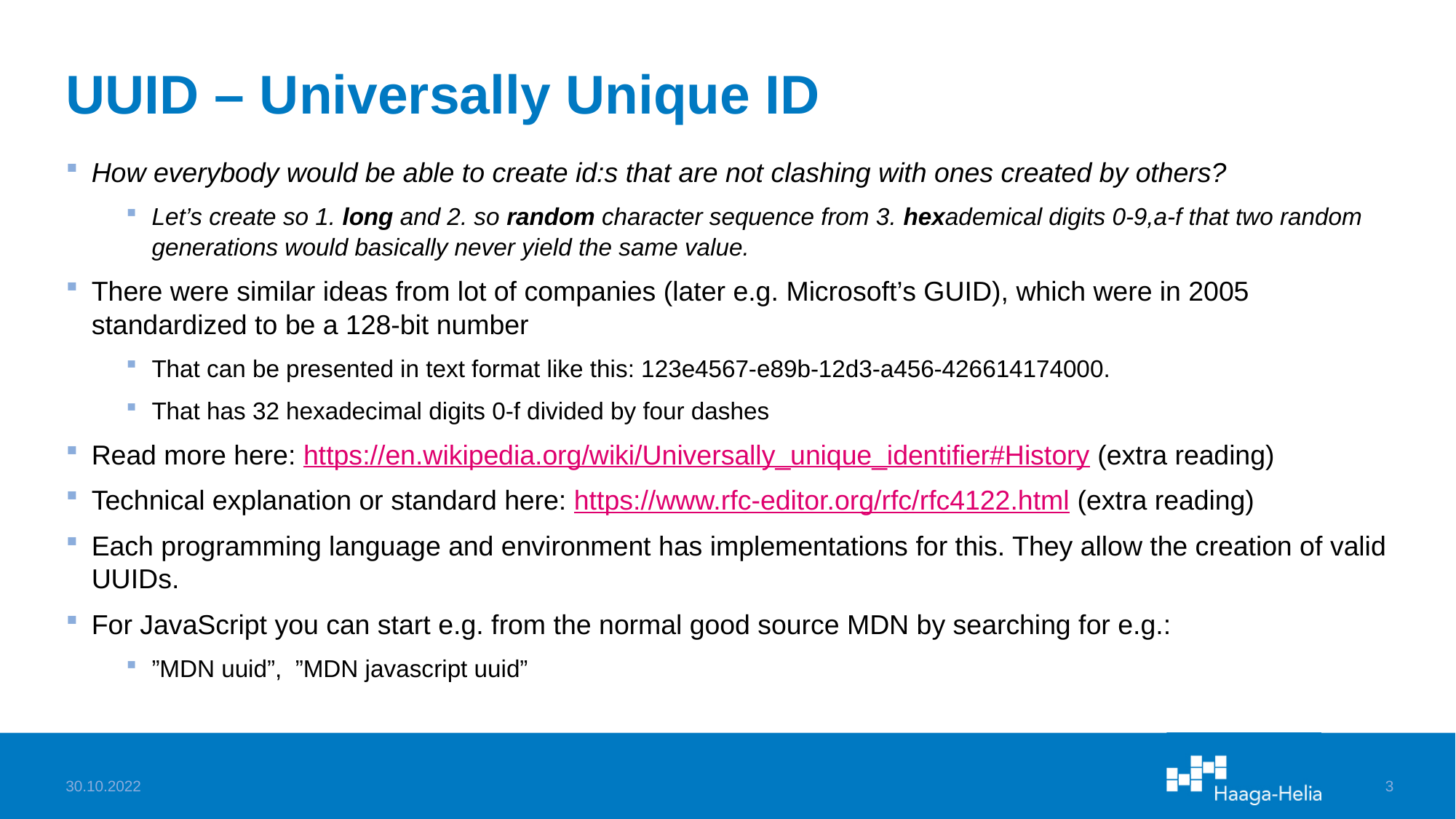

# UUID – Universally Unique ID
How everybody would be able to create id:s that are not clashing with ones created by others?
Let’s create so 1. long and 2. so random character sequence from 3. hexademical digits 0-9,a-f that two random generations would basically never yield the same value.
There were similar ideas from lot of companies (later e.g. Microsoft’s GUID), which were in 2005 standardized to be a 128-bit number
That can be presented in text format like this: 123e4567-e89b-12d3-a456-426614174000.
That has 32 hexadecimal digits 0-f divided by four dashes
Read more here: https://en.wikipedia.org/wiki/Universally_unique_identifier#History (extra reading)
Technical explanation or standard here: https://www.rfc-editor.org/rfc/rfc4122.html (extra reading)
Each programming language and environment has implementations for this. They allow the creation of valid UUIDs.
For JavaScript you can start e.g. from the normal good source MDN by searching for e.g.:
”MDN uuid”,  ”MDN javascript uuid”
30.10.2022

3